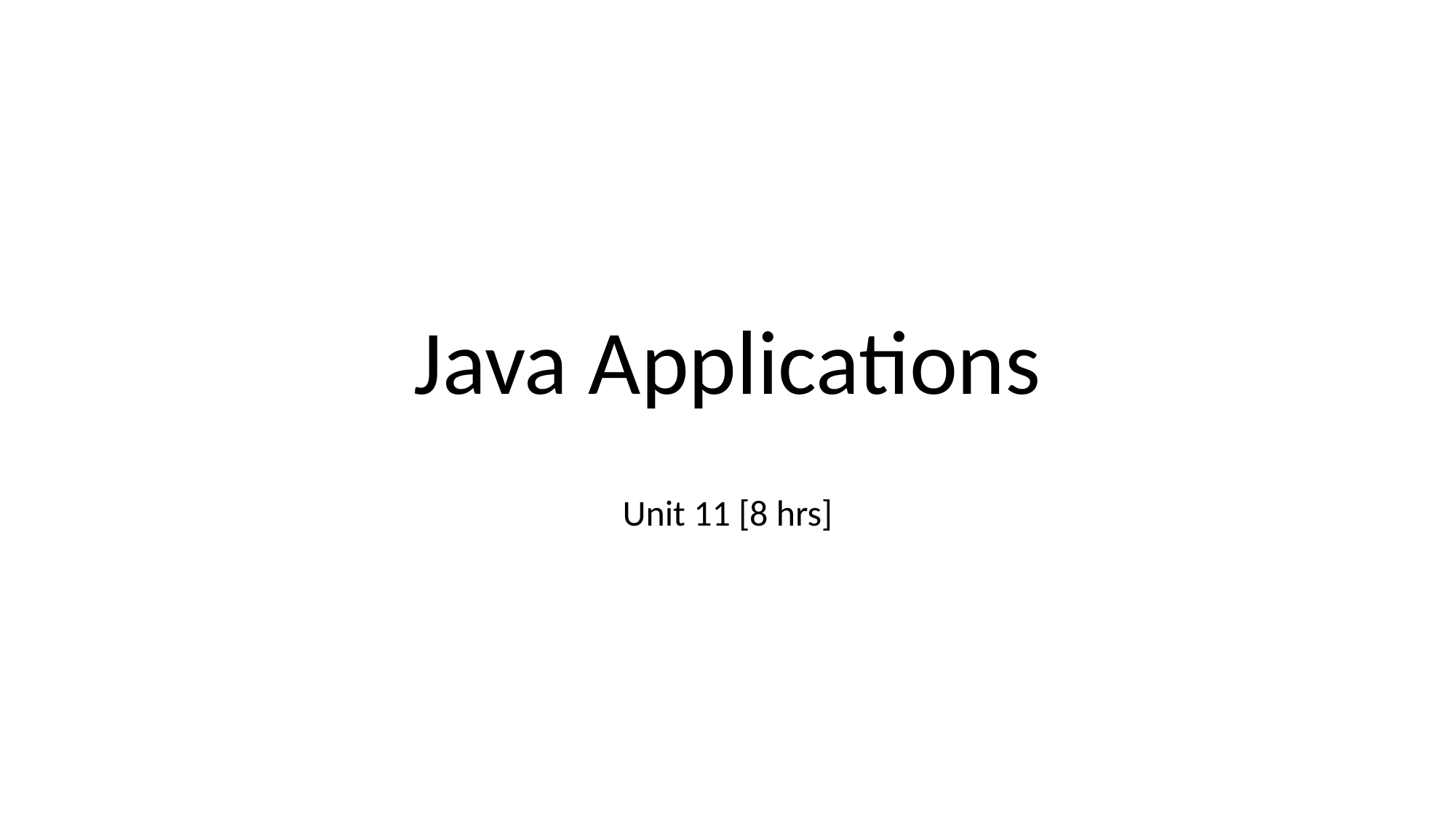

# Java Applications

Unit 11 [8 hrs]